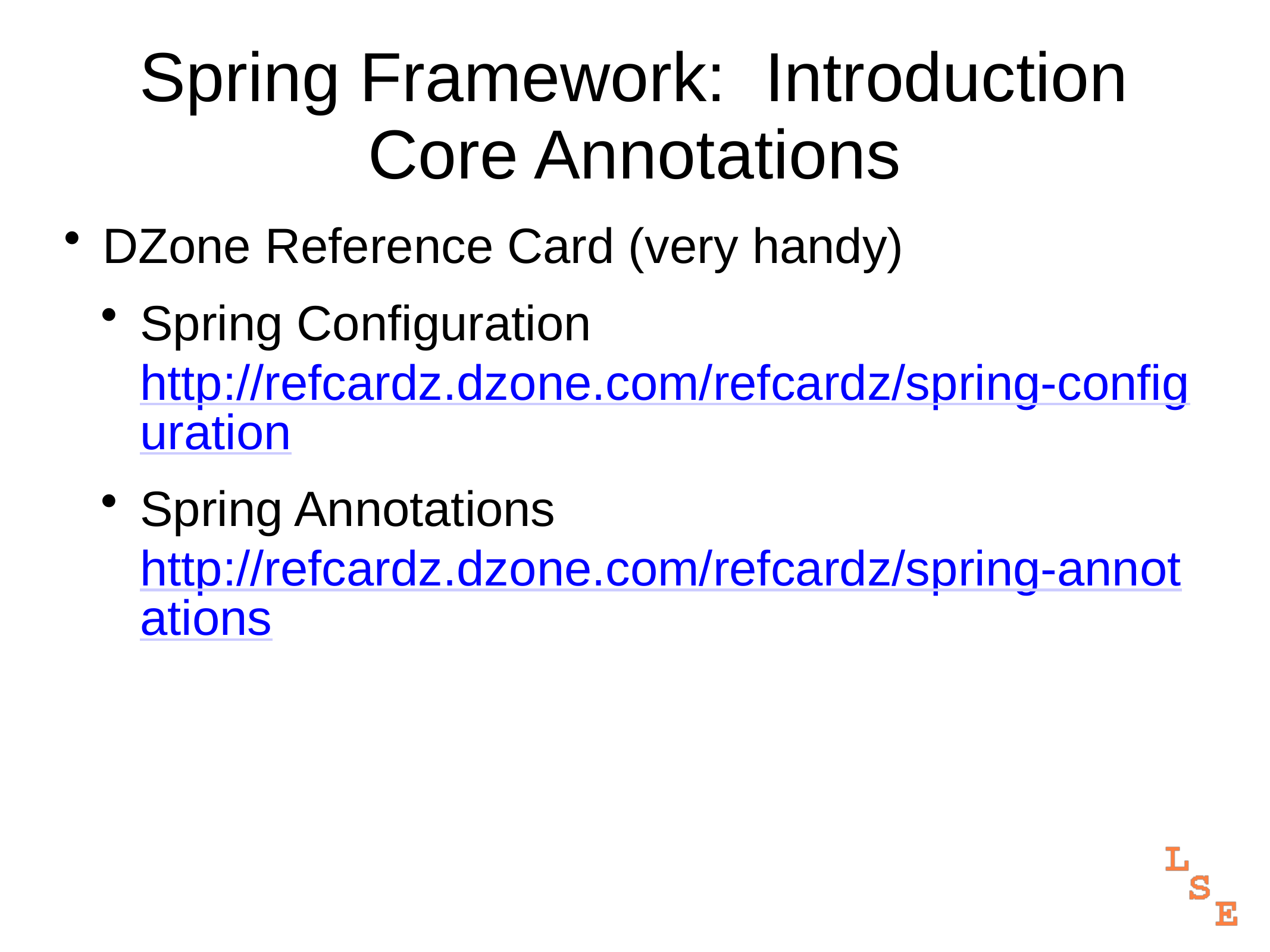

# Spring Framework:  Introduction Core Annotations
DZone Reference Card (very handy)
Spring Configuration
http://refcardz.dzone.com/refcardz/spring-configuration
Spring Annotations
http://refcardz.dzone.com/refcardz/spring-annotations
40